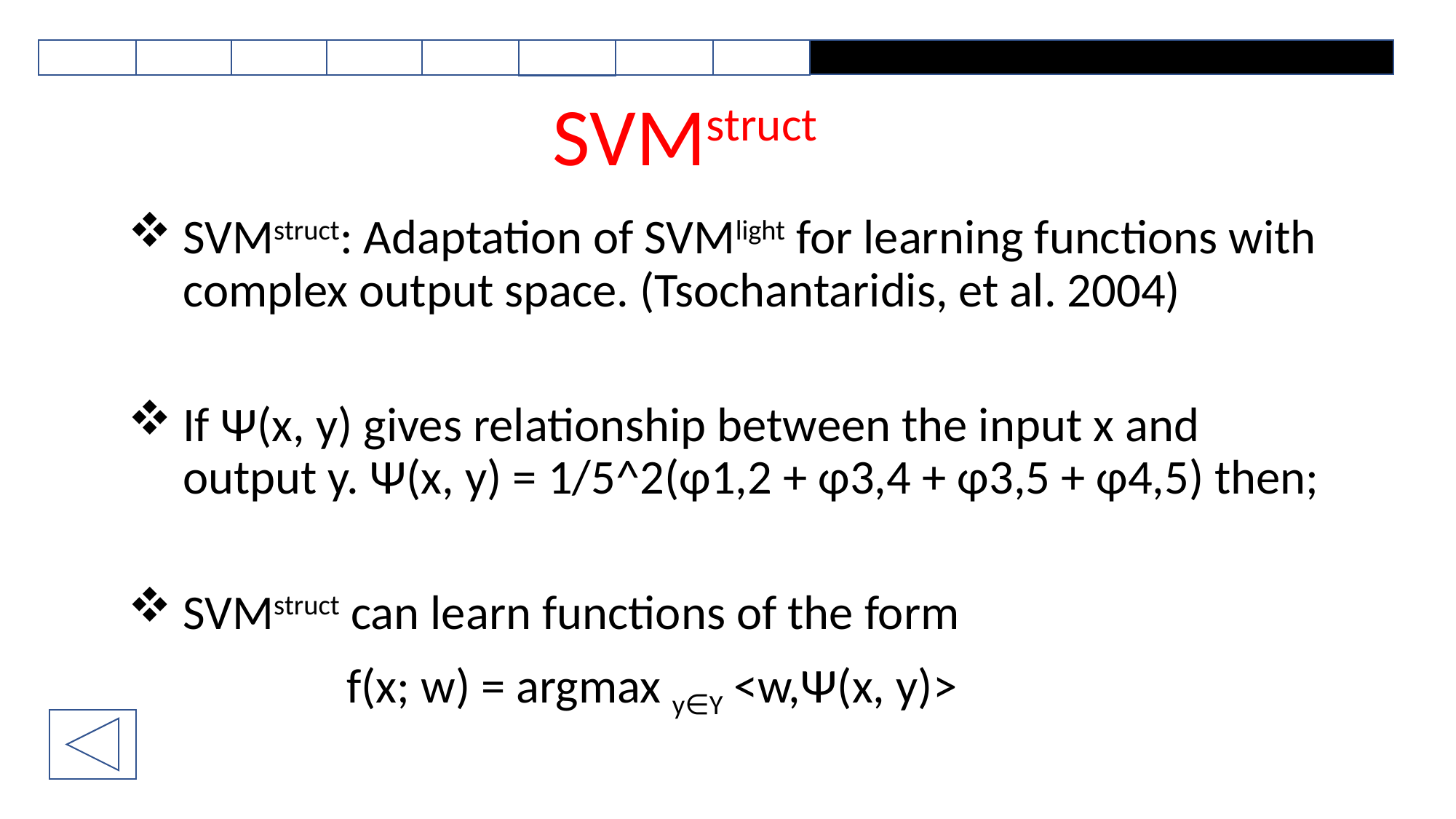

# SVMstruct
SVMstruct: Adaptation of SVMlight for learning functions with complex output space. (Tsochantaridis, et al. 2004)

If Ψ(x, y) gives relationship between the input x and output y. Ψ(x, y) = 1/5^2(φ1,2 + φ3,4 + φ3,5 + φ4,5) then;

SVMstruct can learn functions of the form
		f(x; w) = argmax y∈Y <w,Ψ(x, y)>